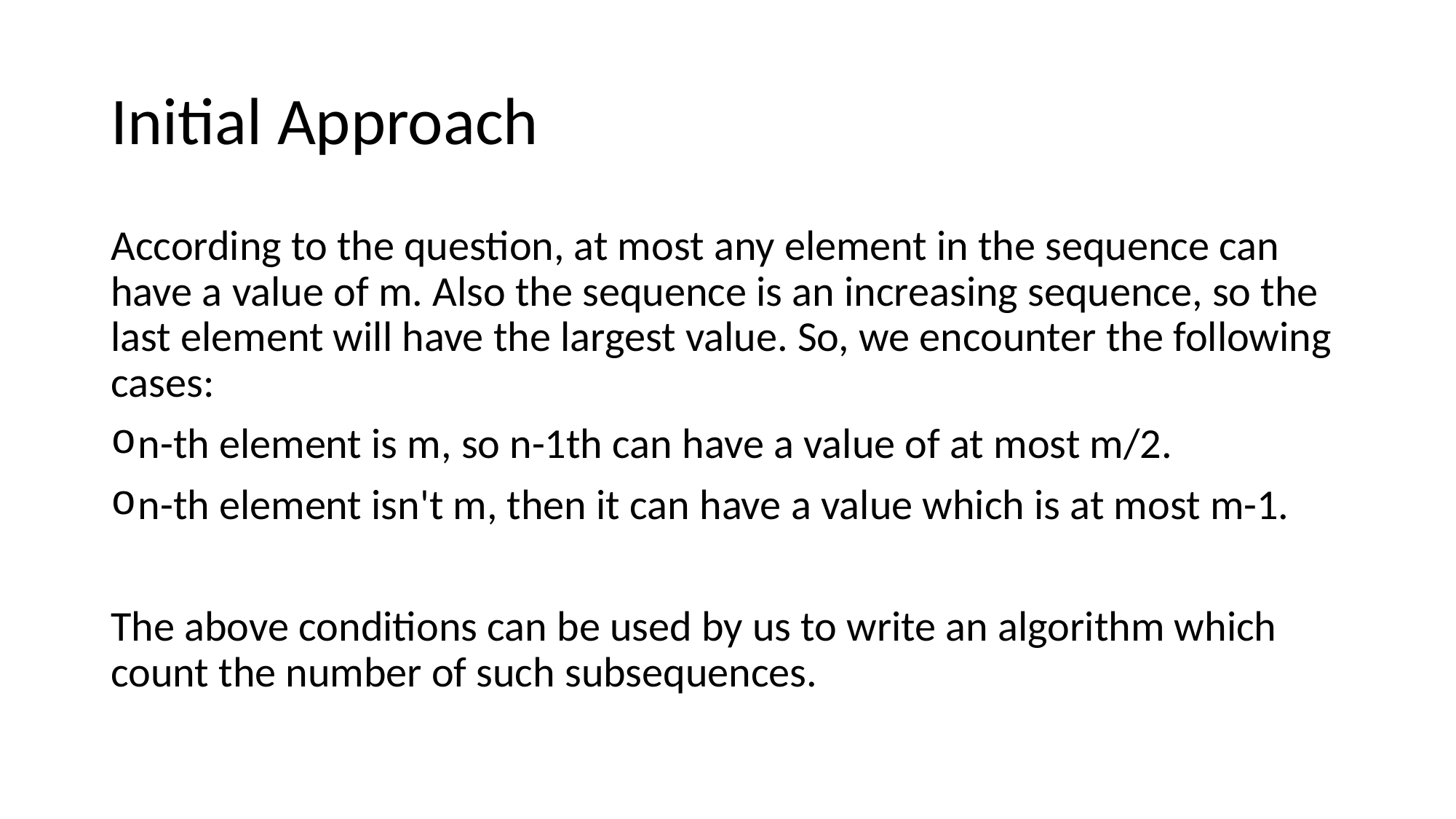

# Initial Approach
According to the question, at most any element in the sequence can have a value of m. Also the sequence is an increasing sequence, so the last element will have the largest value. So, we encounter the following cases:
n-th element is m, so n-1th can have a value of at most m/2.
n-th element isn't m, then it can have a value which is at most m-1.

The above conditions can be used by us to write an algorithm which count the number of such subsequences.